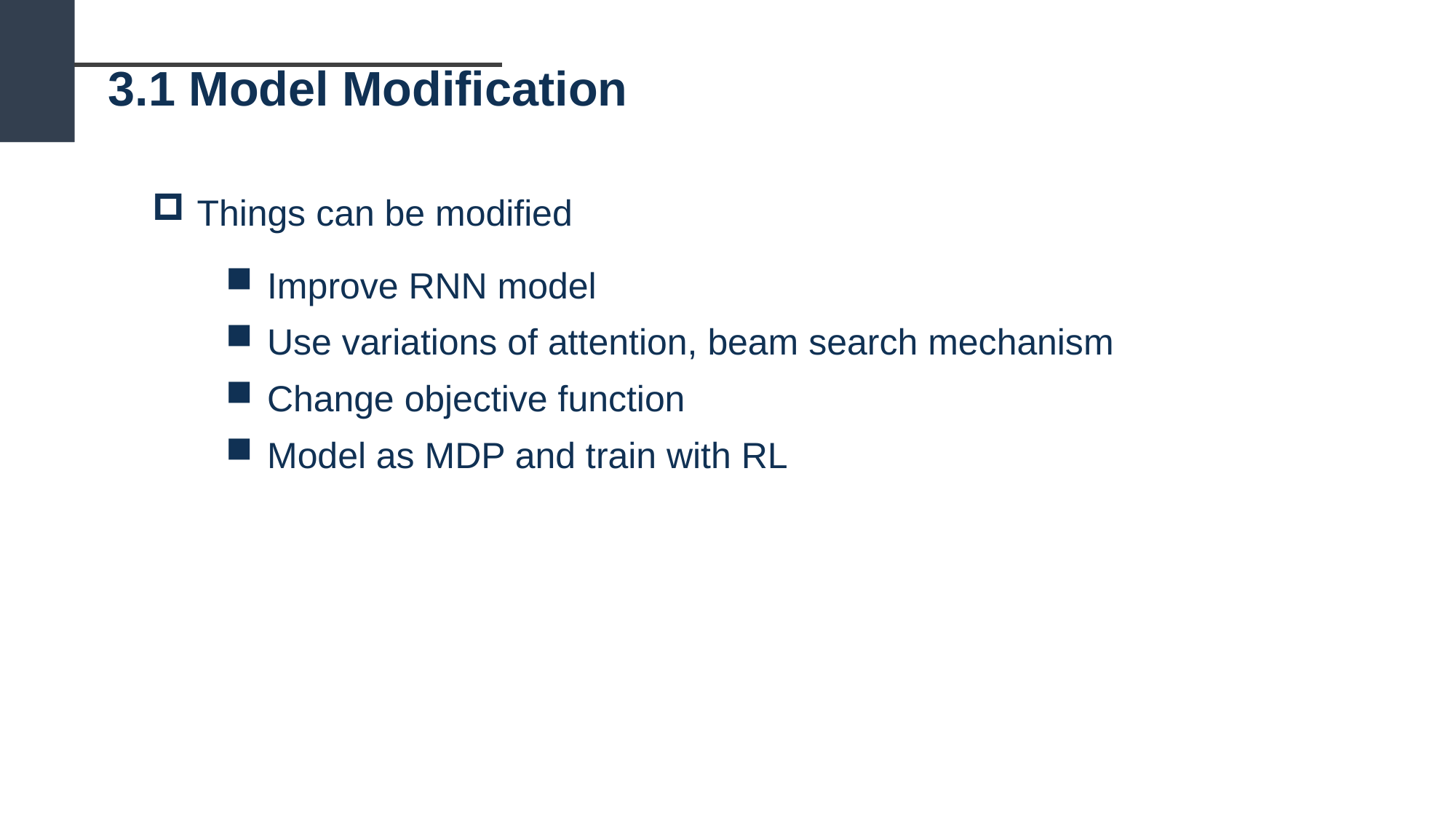

3.1 Model Modification
 Things can be modified
Improve RNN model
Use variations of attention, beam search mechanism
Change objective function
Model as MDP and train with RL